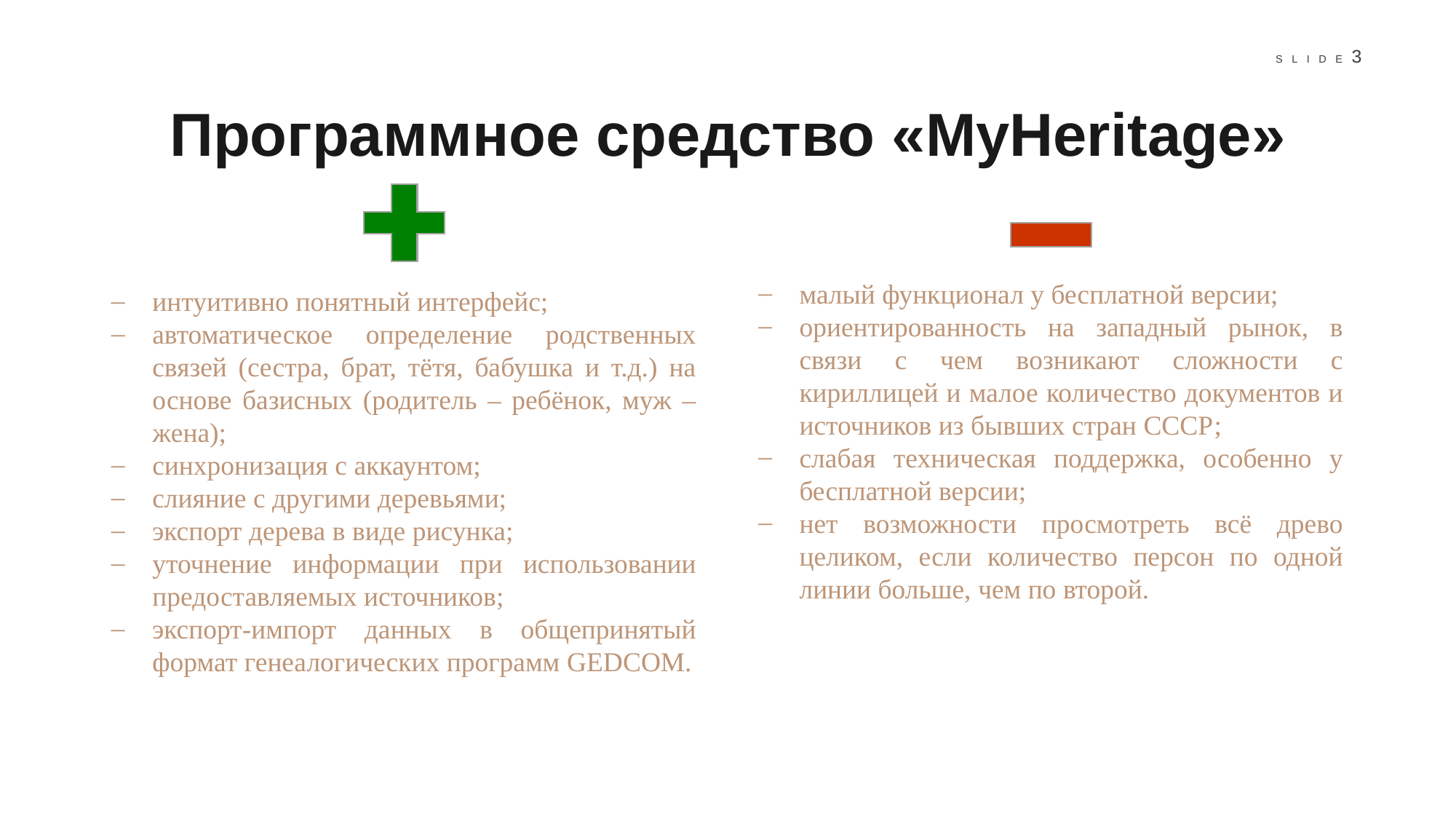

Программное средство «MyHeritage»

малый функционал у бесплатной версии;
ориентированность на западный рынок, в связи с чем возникают сложности с кириллицей и малое количество документов и источников из бывших стран СССР;
слабая техническая поддержка, особенно у бесплатной версии;
нет возможности просмотреть всё древо целиком, если количество персон по одной линии больше, чем по второй.
интуитивно понятный интерфейс;
автоматическое определение родственных связей (сестра, брат, тётя, бабушка и т.д.) на основе базисных (родитель – ребёнок, муж – жена);
синхронизация с аккаунтом;
слияние с другими деревьями;
экспорт дерева в виде рисунка;
уточнение информации при использовании предоставляемых источников;
экспорт-импорт данных в общепринятый формат генеалогических программ GEDCOM.